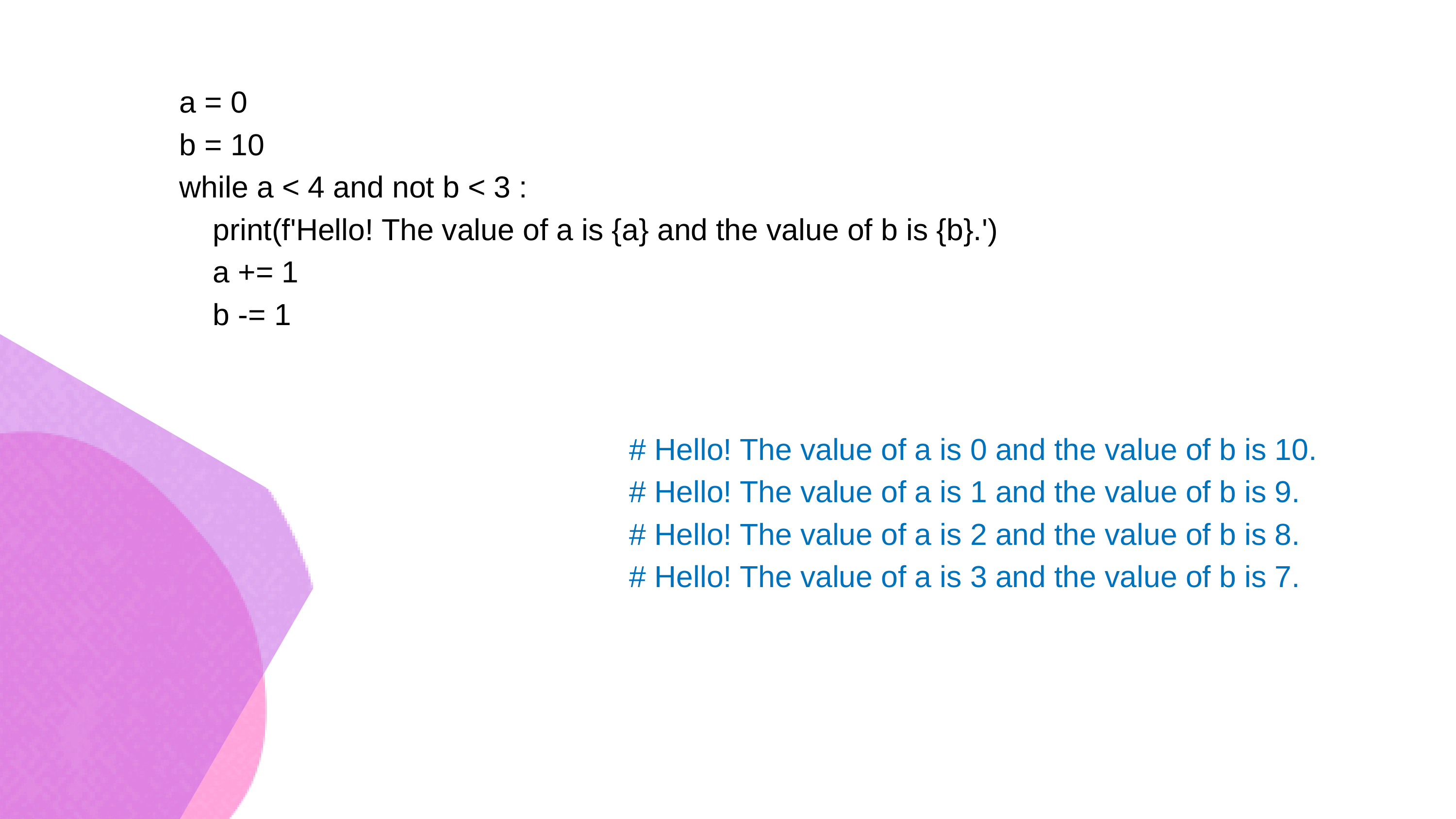

a = 0
b = 10
while a < 4 and not b < 3 :
    print(f'Hello! The value of a is {a} and the value of b is {b}.')
    a += 1
    b -= 1

# Hello! The value of a is 0 and the value of b is 10.
# Hello! The value of a is 1 and the value of b is 9.
# Hello! The value of a is 2 and the value of b is 8.
# Hello! The value of a is 3 and the value of b is 7.